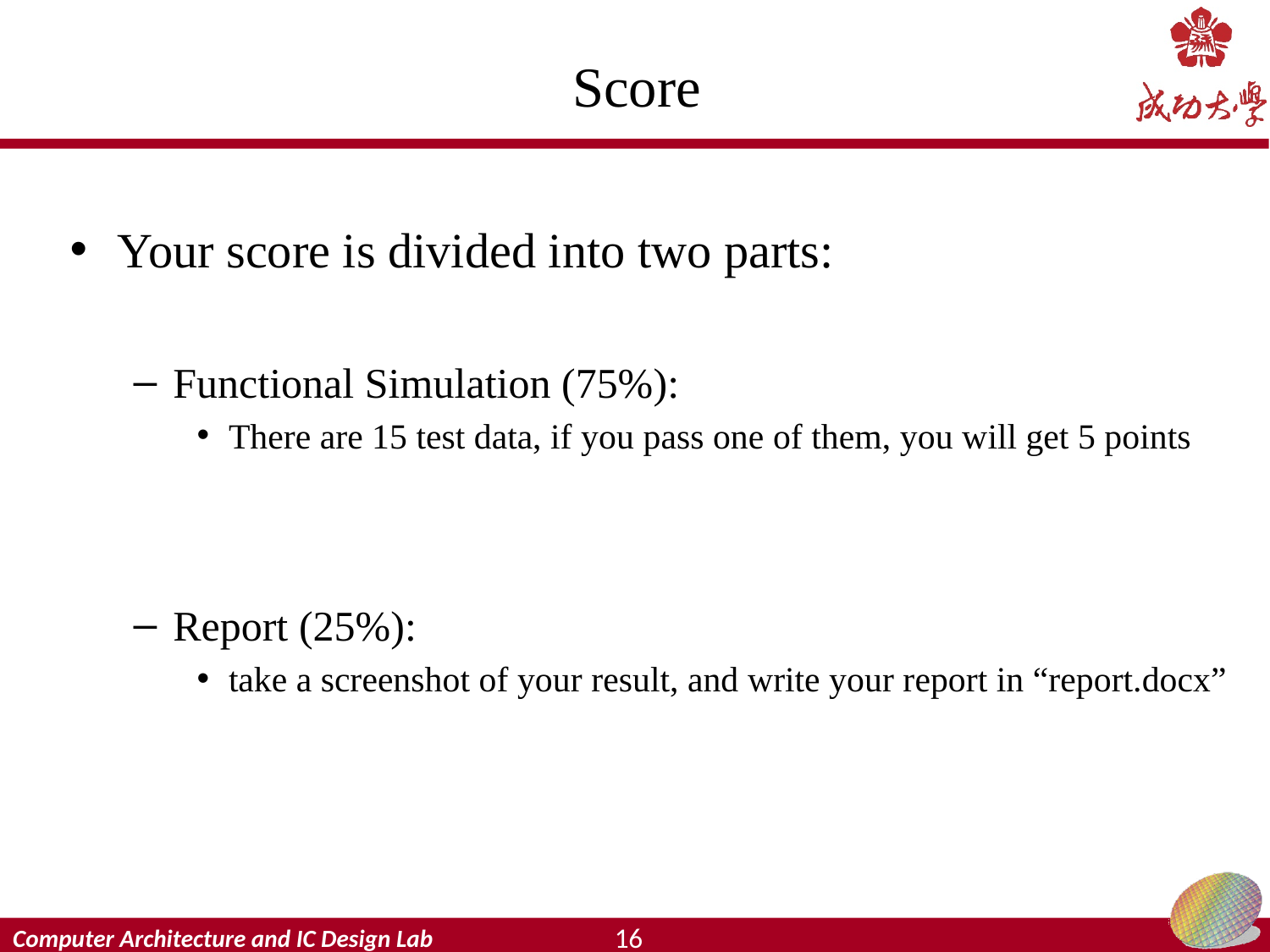

# Score
Your score is divided into two parts:

Functional Simulation (75%):
There are 15 test data, if you pass one of them, you will get 5 points

Report (25%):
take a screenshot of your result, and write your report in “report.docx”

16